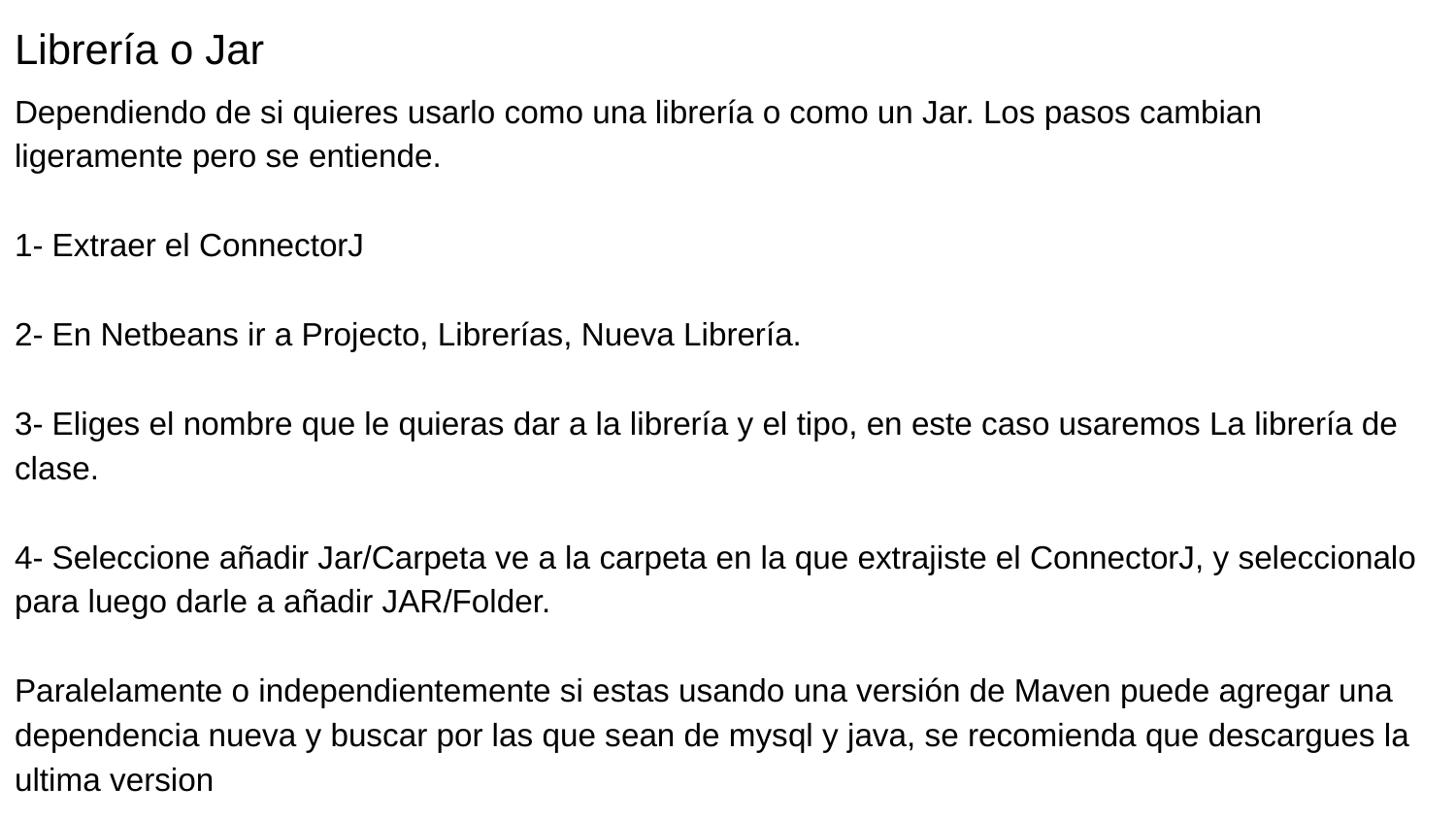

Librería o Jar
Dependiendo de si quieres usarlo como una librería o como un Jar. Los pasos cambian ligeramente pero se entiende.

1- Extraer el ConnectorJ

2- En Netbeans ir a Projecto, Librerías, Nueva Librería.

3- Eliges el nombre que le quieras dar a la librería y el tipo, en este caso usaremos La librería de clase.

4- Seleccione añadir Jar/Carpeta ve a la carpeta en la que extrajiste el ConnectorJ, y seleccionalo para luego darle a añadir JAR/Folder.

Paralelamente o independientemente si estas usando una versión de Maven puede agregar una dependencia nueva y buscar por las que sean de mysql y java, se recomienda que descargues la ultima version